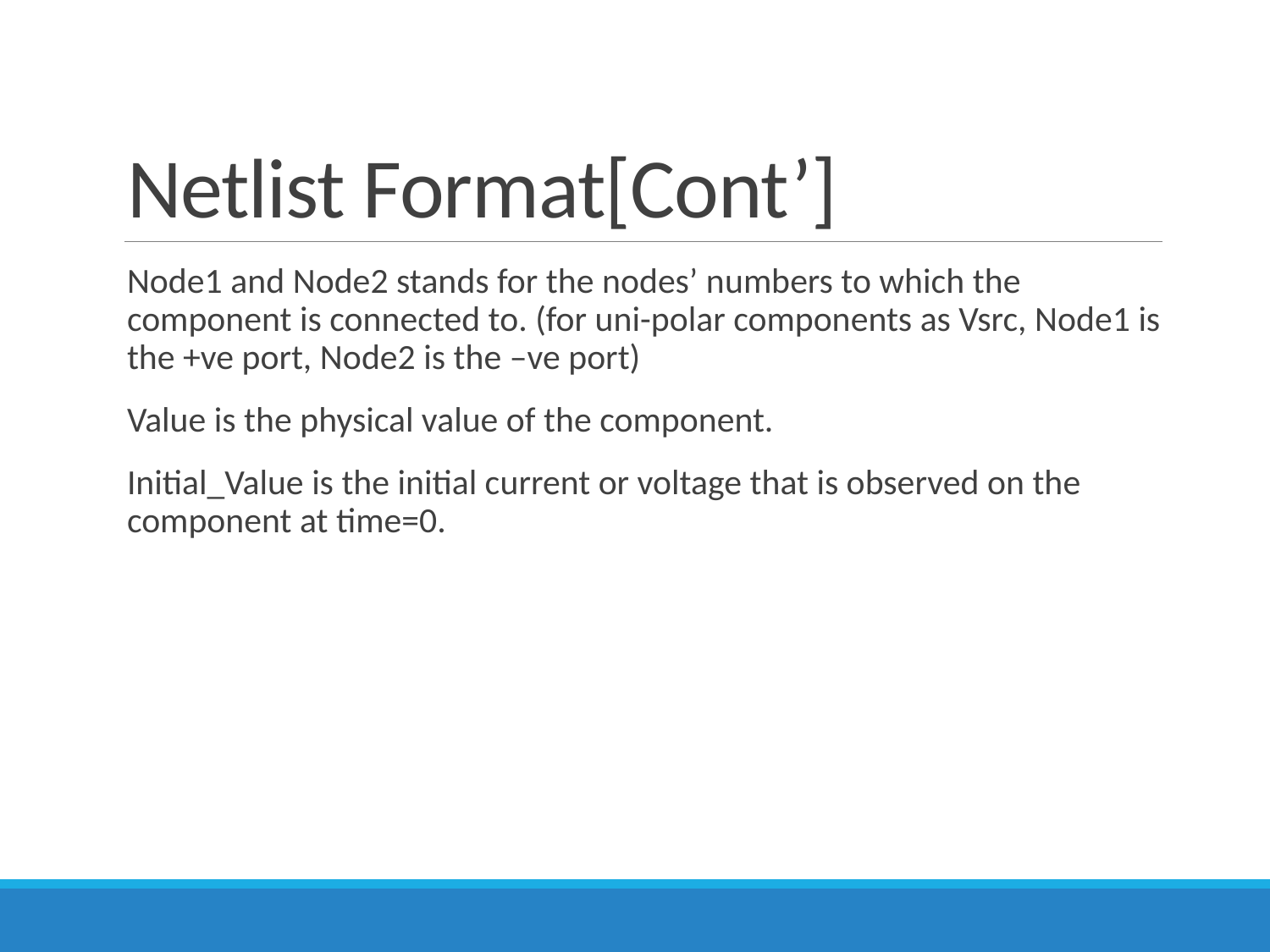

# Netlist Format[Cont’]
Node1 and Node2 stands for the nodes’ numbers to which the component is connected to. (for uni-polar components as Vsrc, Node1 is the +ve port, Node2 is the –ve port)
Value is the physical value of the component.
Initial_Value is the initial current or voltage that is observed on the component at time=0.